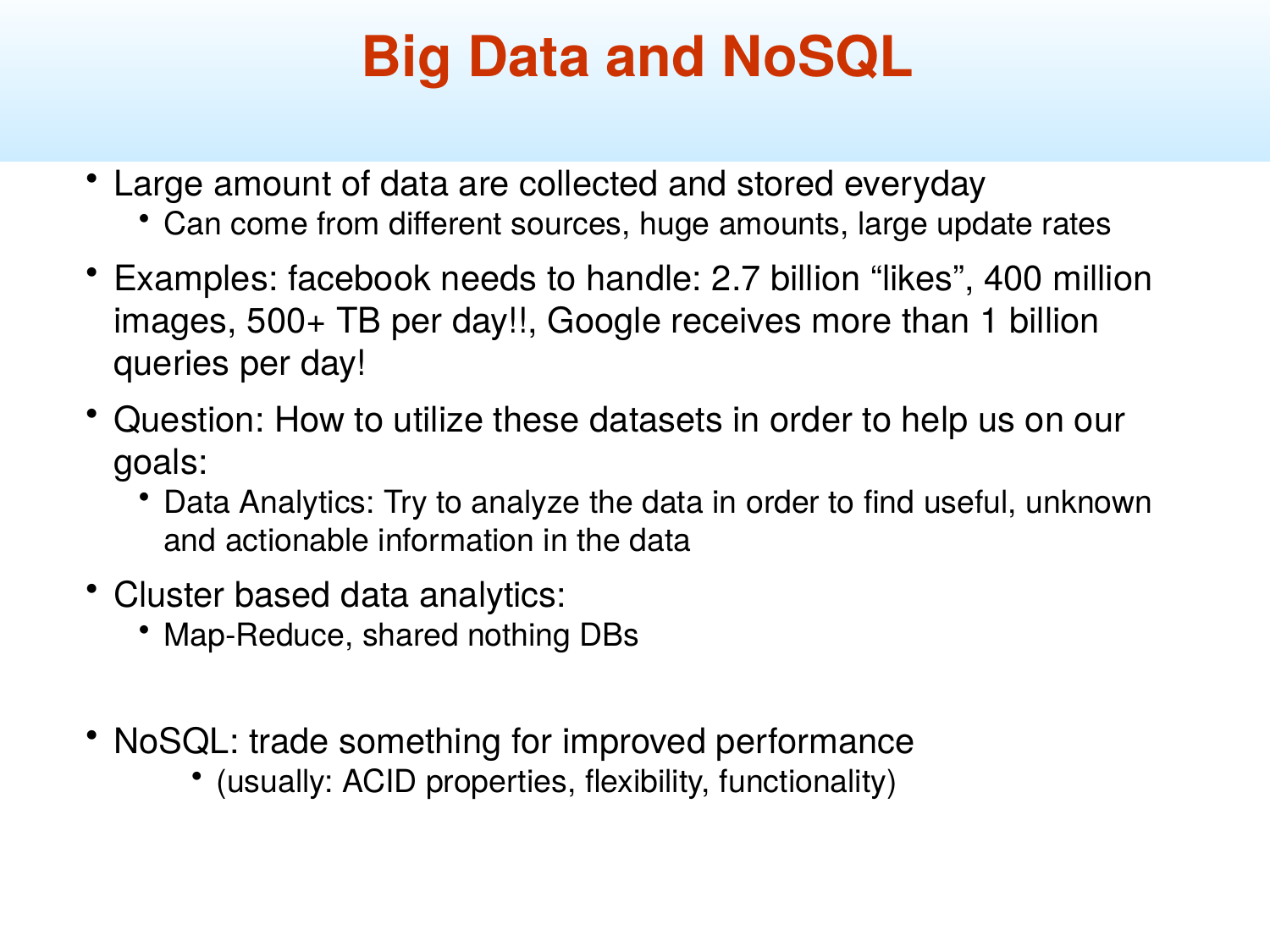

Big Data and NoSQL
Large amount of data are collected and stored everyday
Can come from different sources, huge amounts, large update rates
Examples: facebook needs to handle: 2.7 billion “likes”, 400 million images, 500+ TB per day!!, Google receives more than 1 billion queries per day!
Question: How to utilize these datasets in order to help us on our goals:
Data Analytics: Try to analyze the data in order to find useful, unknown and actionable information in the data
Cluster based data analytics:
Map-Reduce, shared nothing DBs

NoSQL: trade something for improved performance
(usually: ACID properties, flexibility, functionality)
25